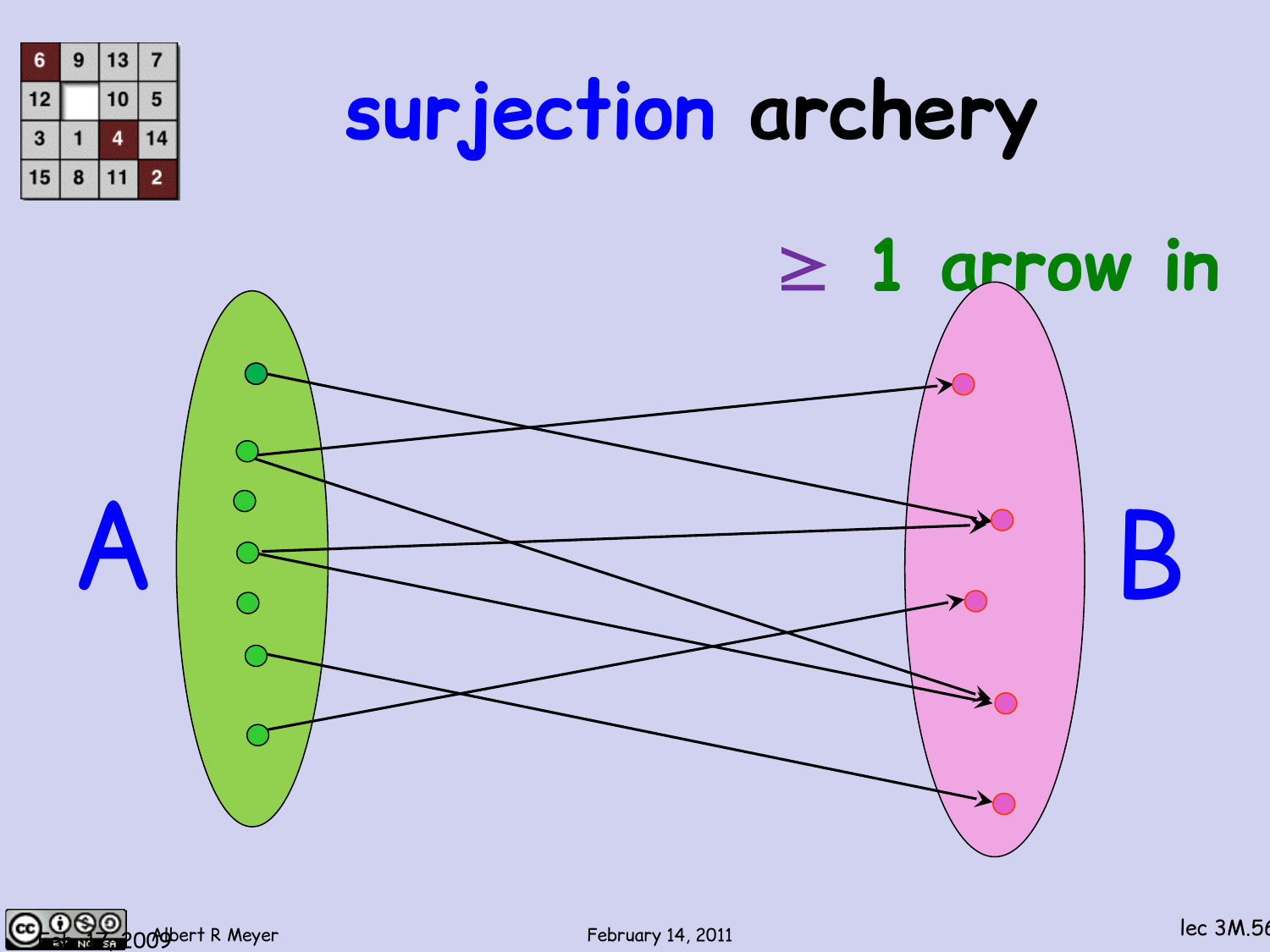

# surjection archery
≥ 1 arrow in

A
B

Feb. 17, 2009